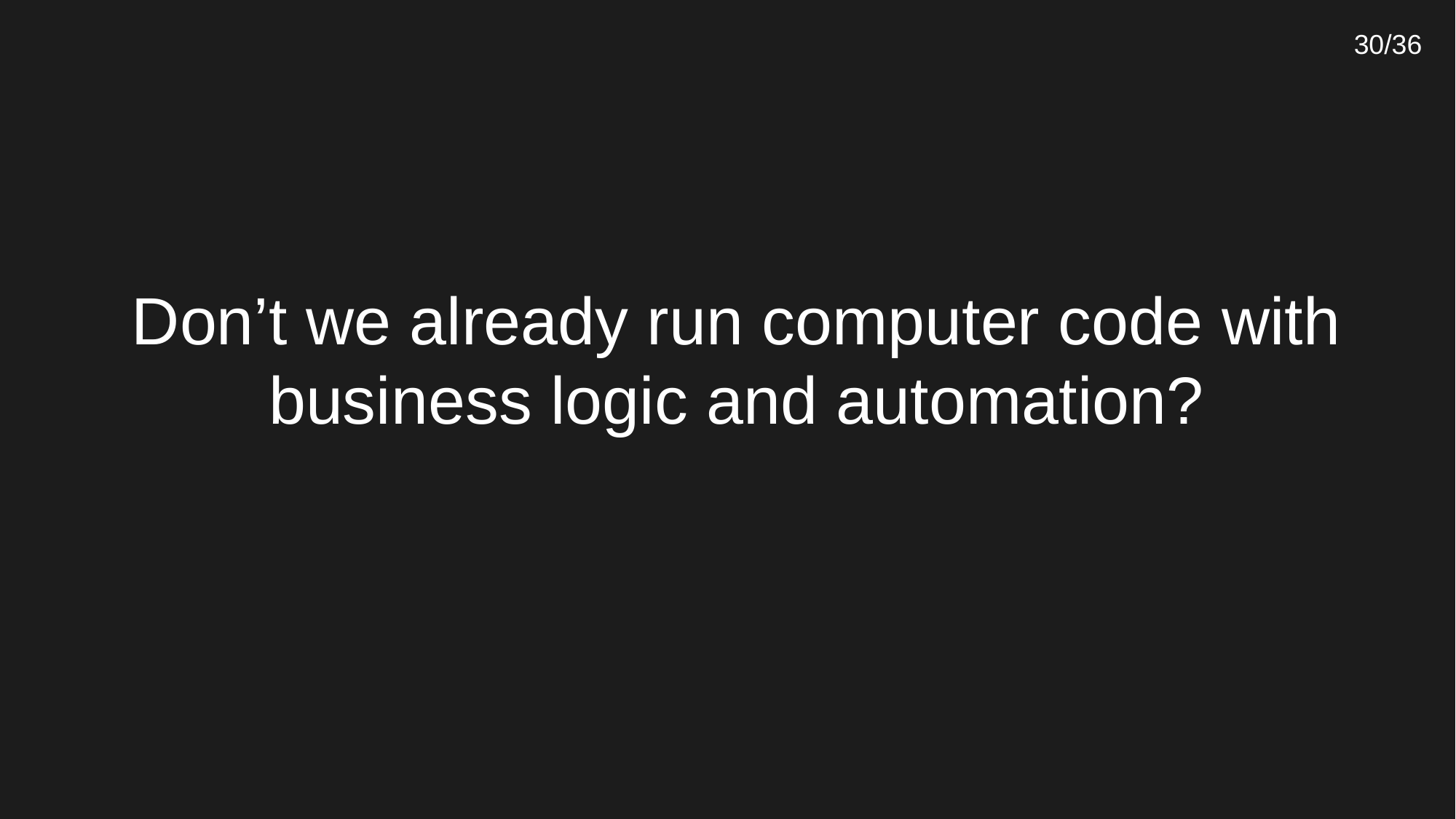

30/36
Don’t we already run computer code with business logic and automation?